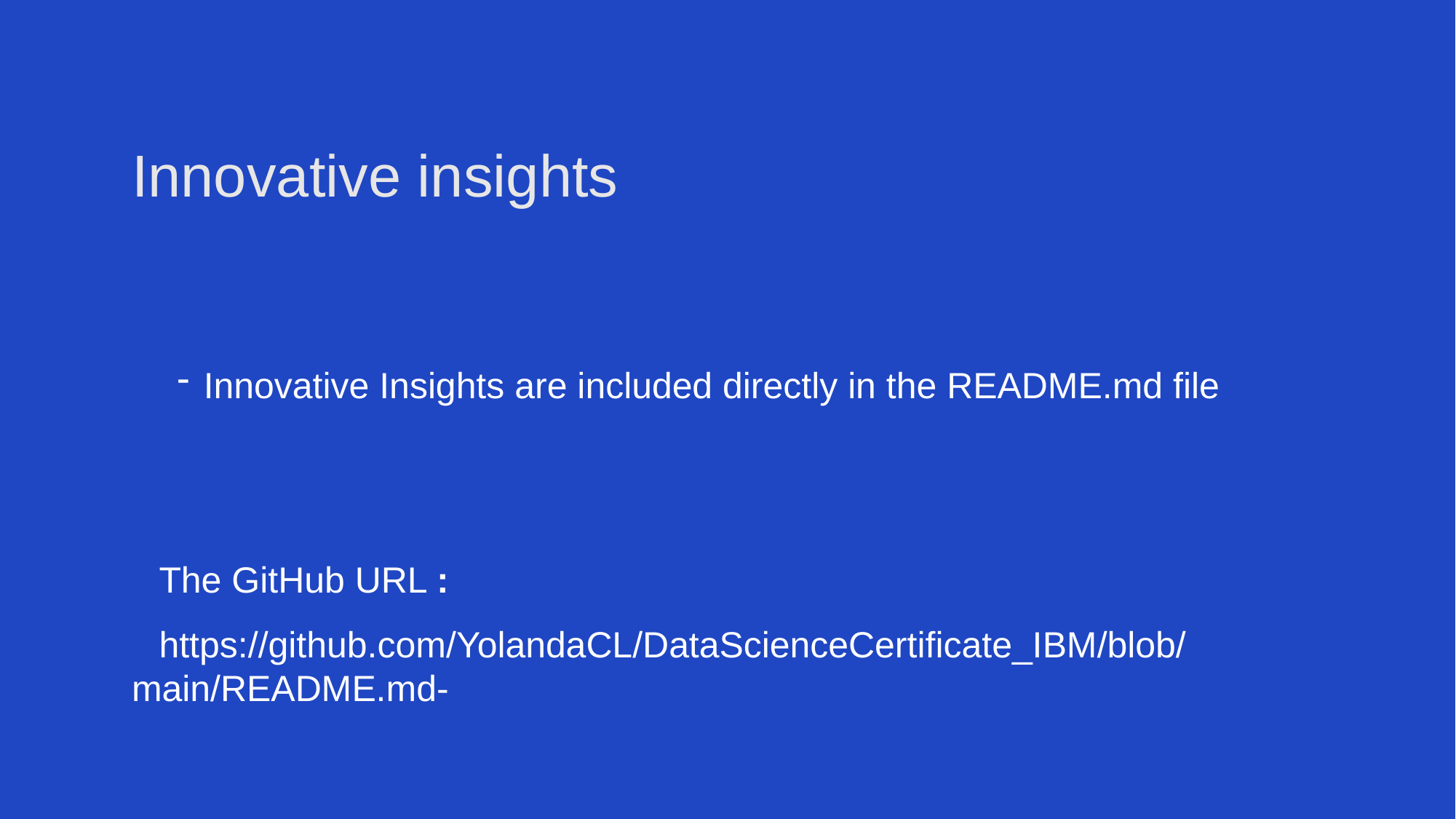

Innovative insights

Innovative Insights are included directly in the README.md file

The GitHub URL :
https://github.com/YolandaCL/DataScienceCertificate_IBM/blob/main/README.md-